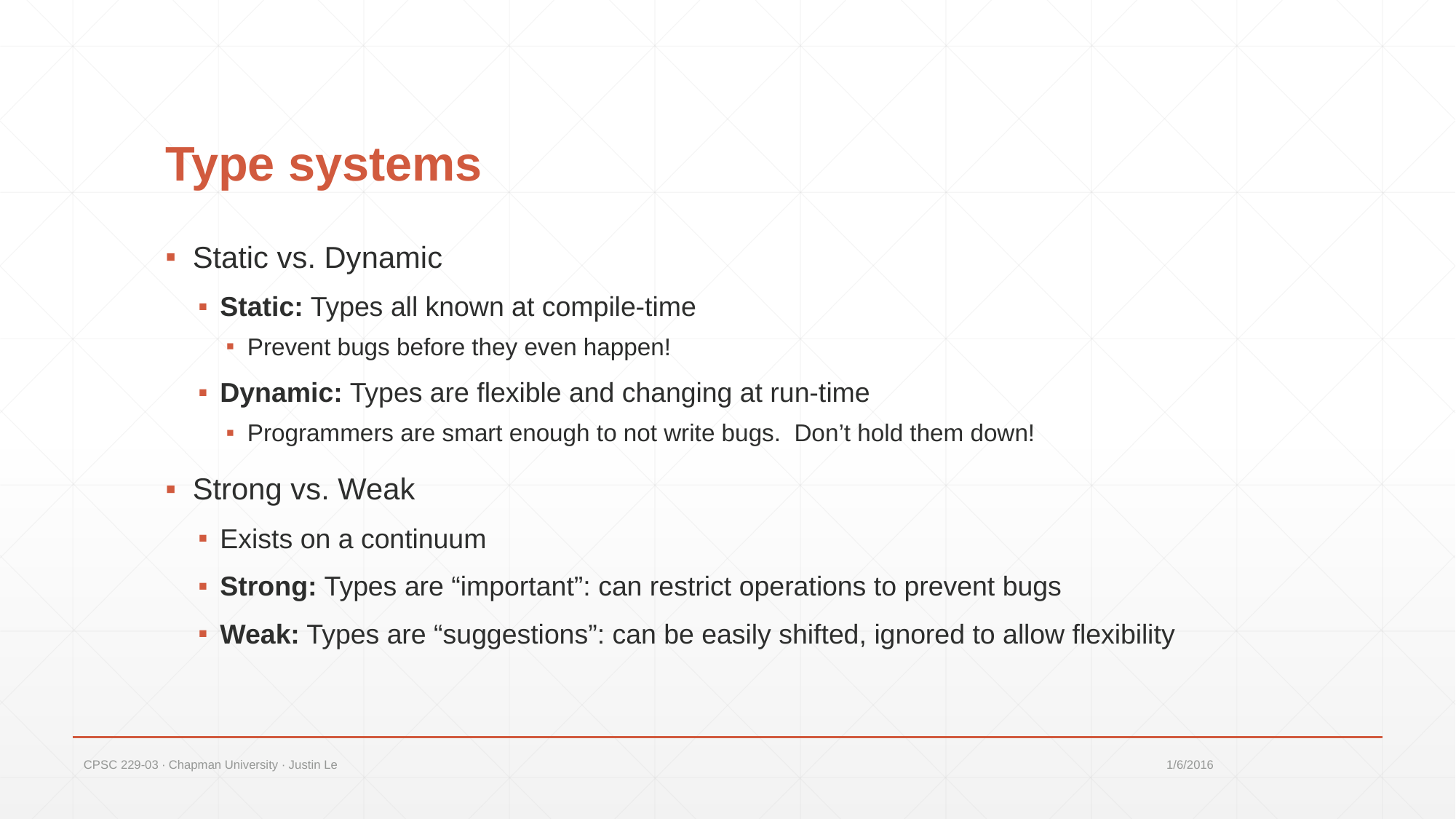

# Type systems
Static vs. Dynamic
Static: Types all known at compile-time
Prevent bugs before they even happen!
Dynamic: Types are flexible and changing at run-time
Programmers are smart enough to not write bugs.  Don’t hold them down!
Strong vs. Weak
Exists on a continuum
Strong: Types are “important”: can restrict operations to prevent bugs
Weak: Types are “suggestions”: can be easily shifted, ignored to allow flexibility
CPSC 229-03 ∙ Chapman University ∙ Justin Le
1/6/2016